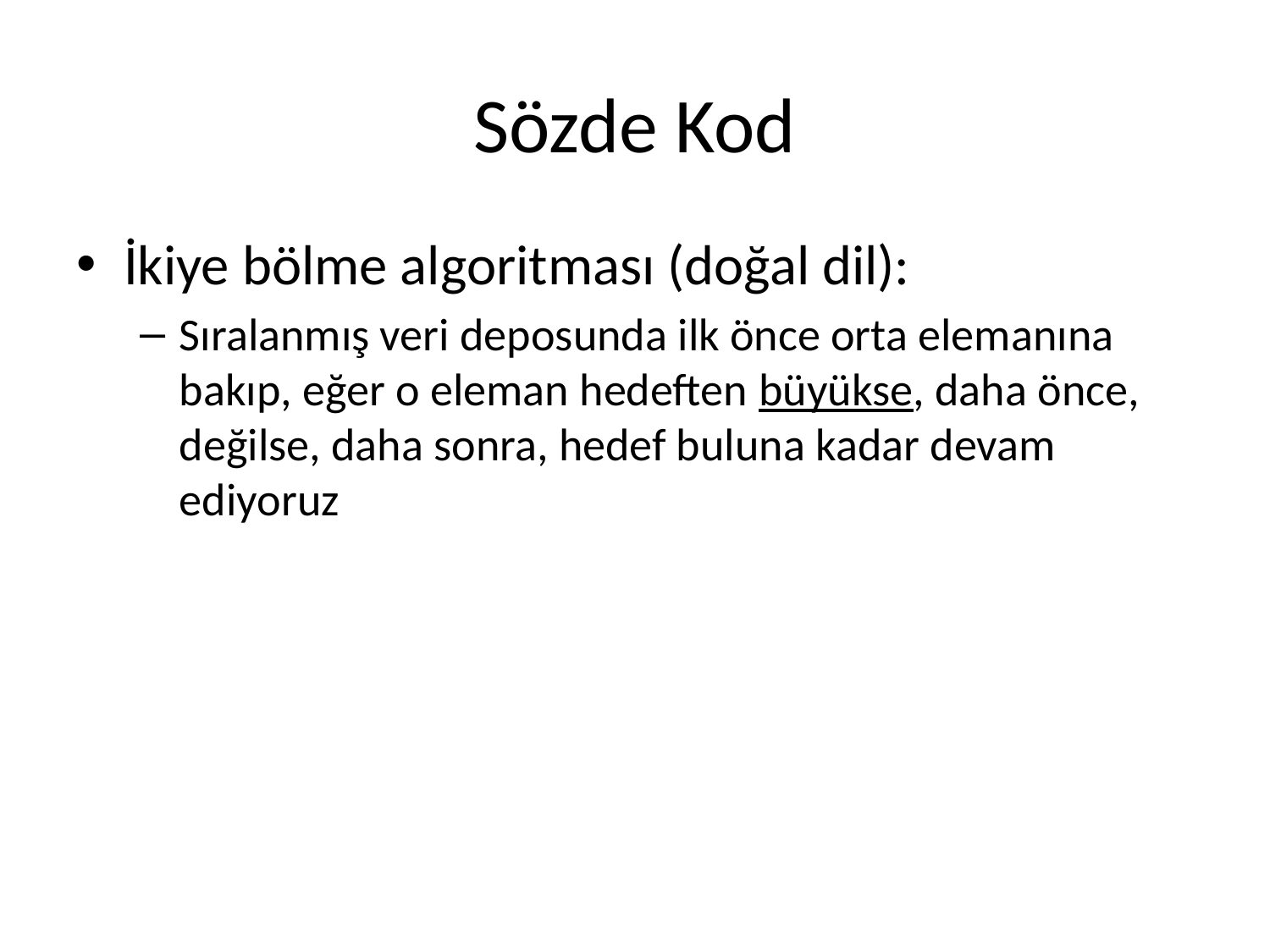

# Sözde Kod
İkiye bölme algoritması (doğal dil):
Sıralanmış veri deposunda ilk önce orta elemanına bakıp, eğer o eleman hedeften büyükse, daha önce, değilse, daha sonra, hedef buluna kadar devam ediyoruz